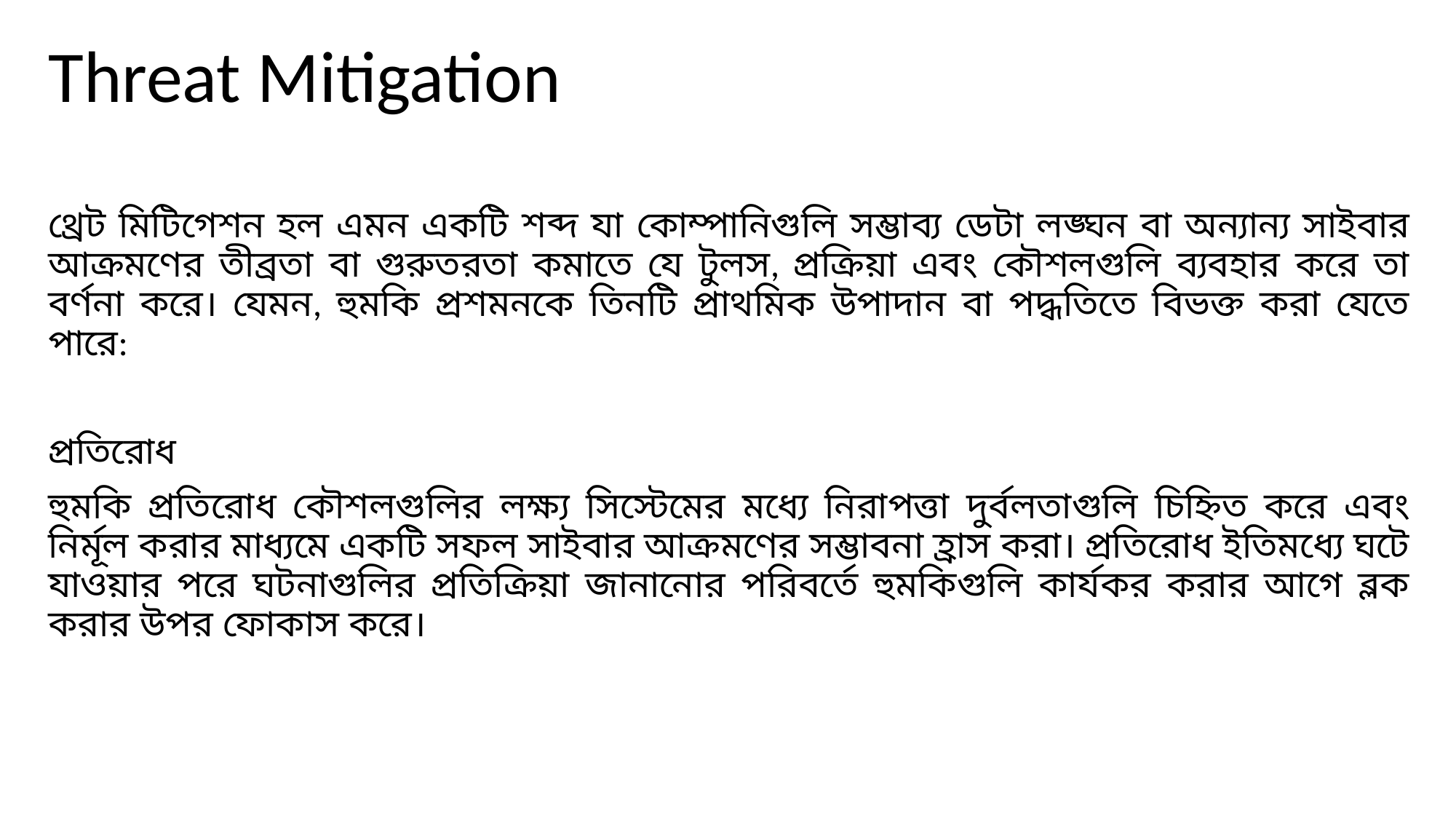

Threat Mitigation

থ্রেট মিটিগেশন হল এমন একটি শব্দ যা কোম্পানিগুলি সম্ভাব্য ডেটা লঙ্ঘন বা অন্যান্য সাইবার আক্রমণের তীব্রতা বা গুরুতরতা কমাতে যে টুলস, প্রক্রিয়া এবং কৌশলগুলি ব্যবহার করে তা বর্ণনা করে। যেমন, হুমকি প্রশমনকে তিনটি প্রাথমিক উপাদান বা পদ্ধতিতে বিভক্ত করা যেতে পারে:

প্রতিরোধ
হুমকি প্রতিরোধ কৌশলগুলির লক্ষ্য সিস্টেমের মধ্যে নিরাপত্তা দুর্বলতাগুলি চিহ্নিত করে এবং নির্মূল করার মাধ্যমে একটি সফল সাইবার আক্রমণের সম্ভাবনা হ্রাস করা। প্রতিরোধ ইতিমধ্যে ঘটে যাওয়ার পরে ঘটনাগুলির প্রতিক্রিয়া জানানোর পরিবর্তে হুমকিগুলি কার্যকর করার আগে ব্লক করার উপর ফোকাস করে।